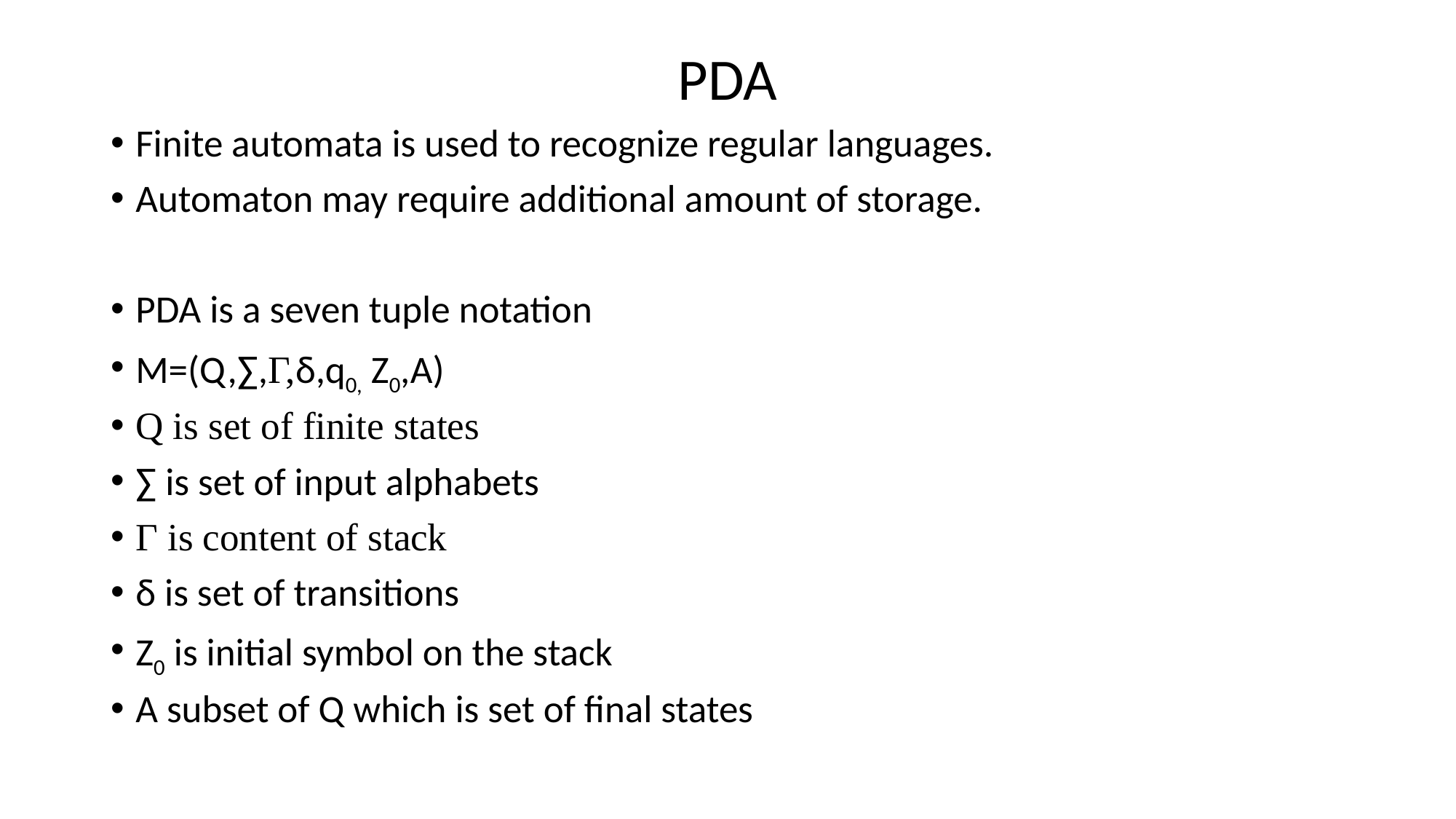

# PDA
Finite automata is used to recognize regular languages.
Automaton may require additional amount of storage.

PDA is a seven tuple notation
M=(Q,∑,Г,δ,q0, Z0,A)
Q is set of finite states
∑ is set of input alphabets
Г is content of stack
δ is set of transitions
Z0 is initial symbol on the stack
A subset of Q which is set of final states